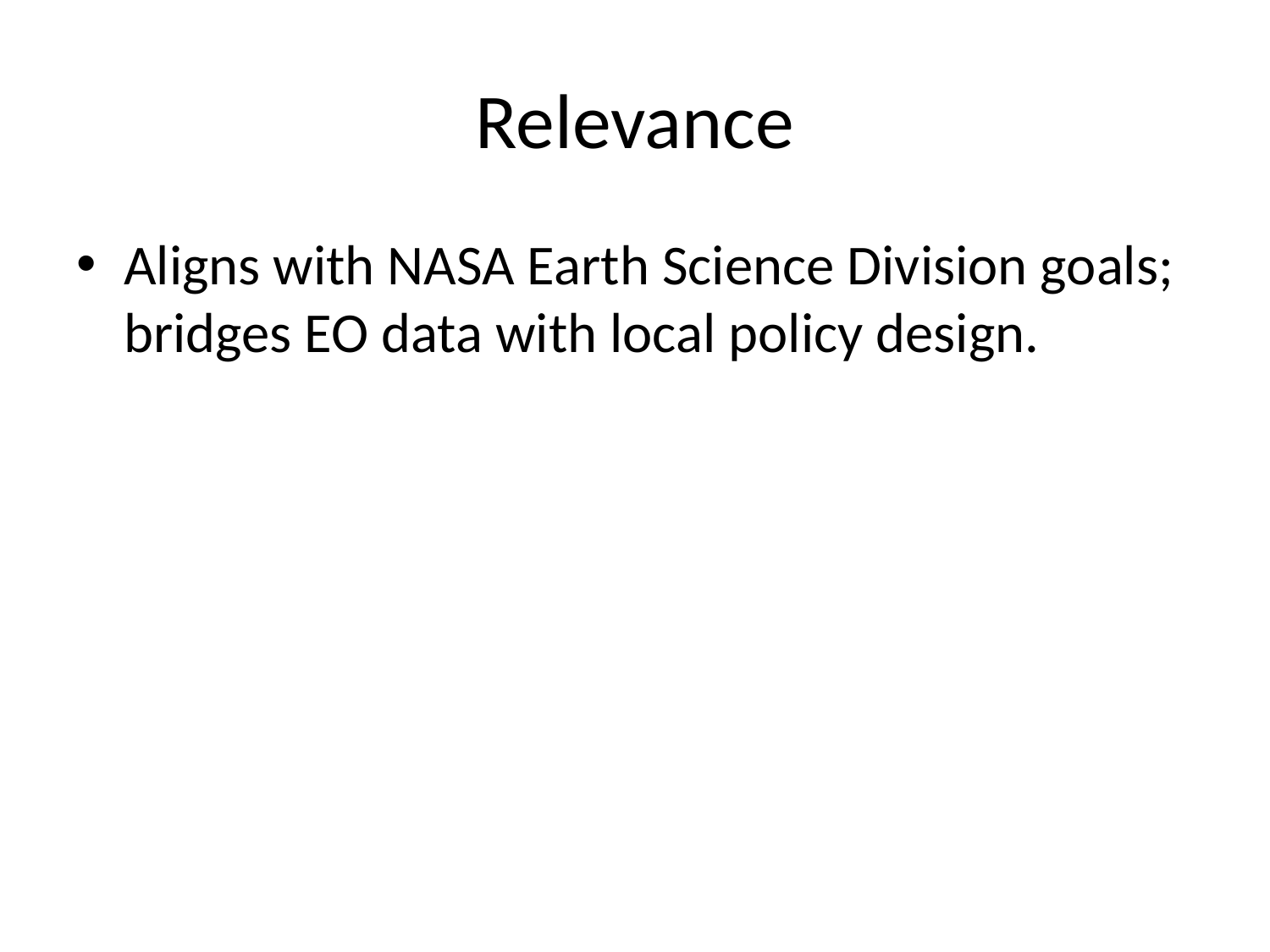

# Relevance
Aligns with NASA Earth Science Division goals; bridges EO data with local policy design.